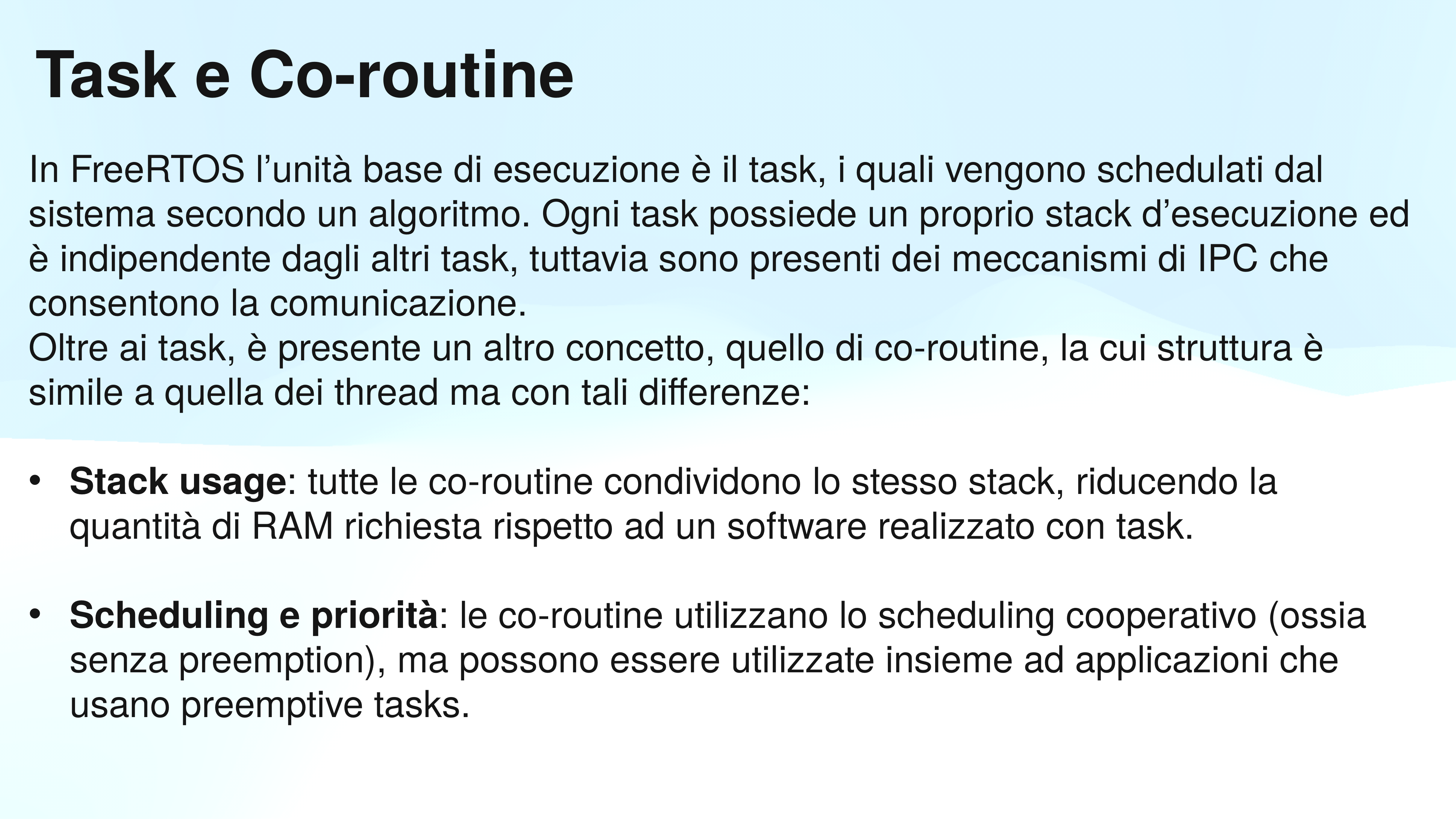

Task e Co-routine
In FreeRTOS l’unità base di esecuzione è il task, i quali vengono schedulati dal sistema secondo un algoritmo. Ogni task possiede un proprio stack d’esecuzione ed è indipendente dagli altri task, tuttavia sono presenti dei meccanismi di IPC che consentono la comunicazione.
Oltre ai task, è presente un altro concetto, quello di co-routine, la cui struttura è simile a quella dei thread ma con tali differenze:

Stack usage: tutte le co-routine condividono lo stesso stack, riducendo la quantità di RAM richiesta rispetto ad un software realizzato con task.

Scheduling e priorità: le co-routine utilizzano lo scheduling cooperativo (ossia senza preemption), ma possono essere utilizzate insieme ad applicazioni che usano preemptive tasks.